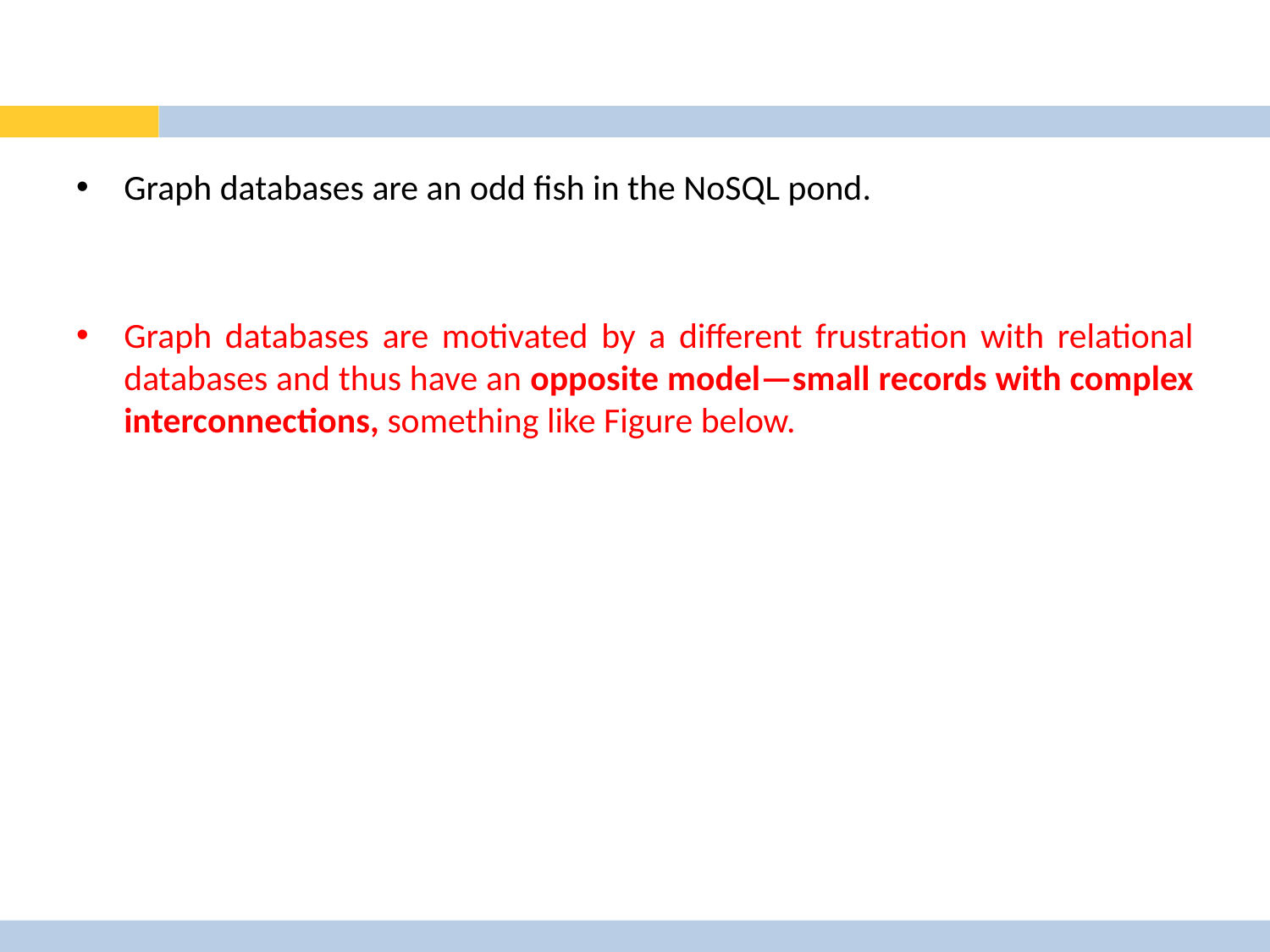

Graph databases are an odd fish in the NoSQL pond.

Graph databases are motivated by a different frustration with relational databases and thus have an opposite model—small records with complex interconnections, something like Figure below.